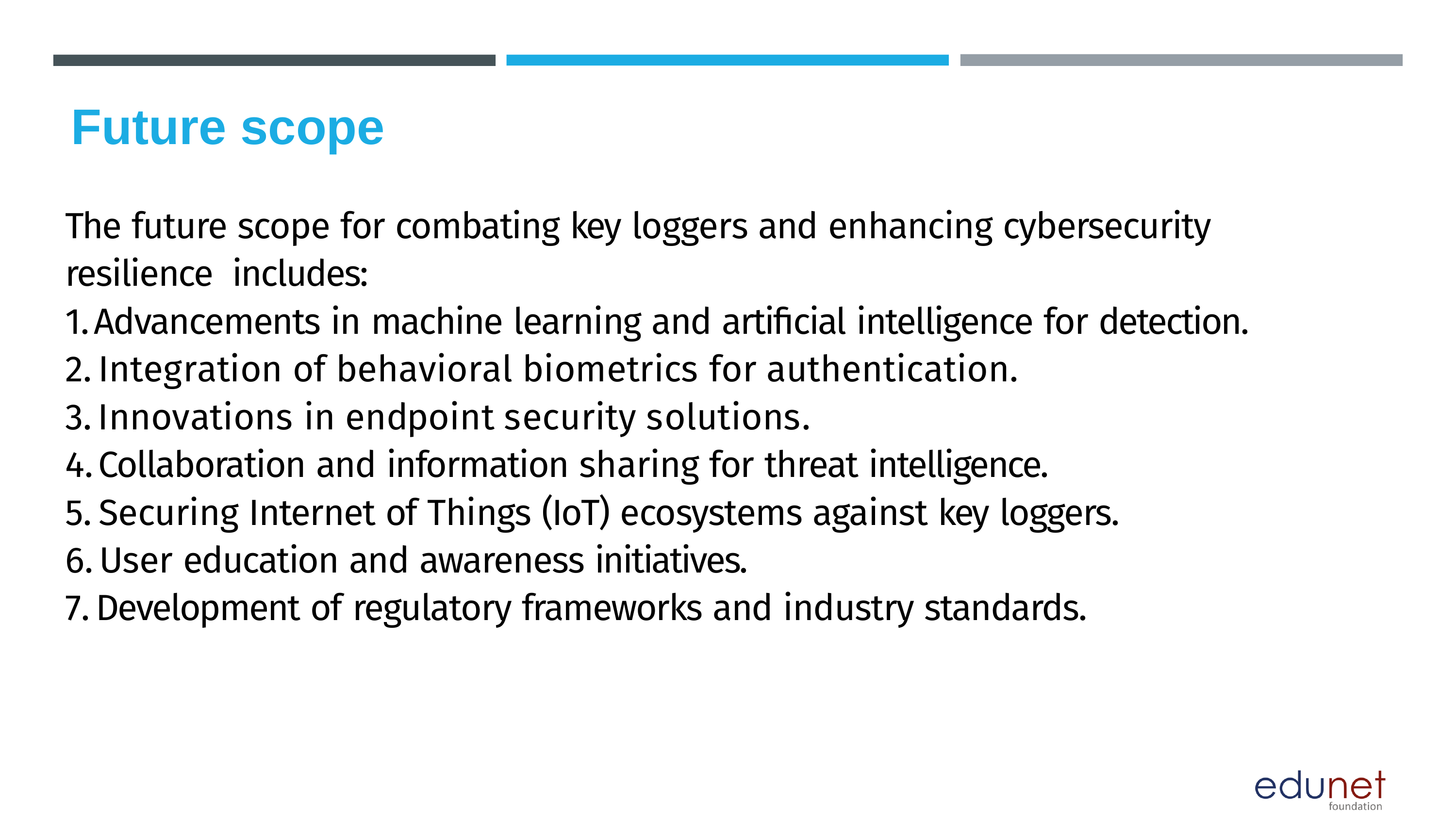

# Future scope
The future scope for combating key loggers and enhancing cybersecurity resilience  includes:
Advancements in machine learning and artificial intelligence for detection.
Integration of behavioral biometrics for authentication.
Innovations in endpoint security solutions.
Collaboration and information sharing for threat intelligence.
Securing Internet of Things (IoT) ecosystems against key loggers.
User education and awareness initiatives.
Development of regulatory frameworks and industry standards.